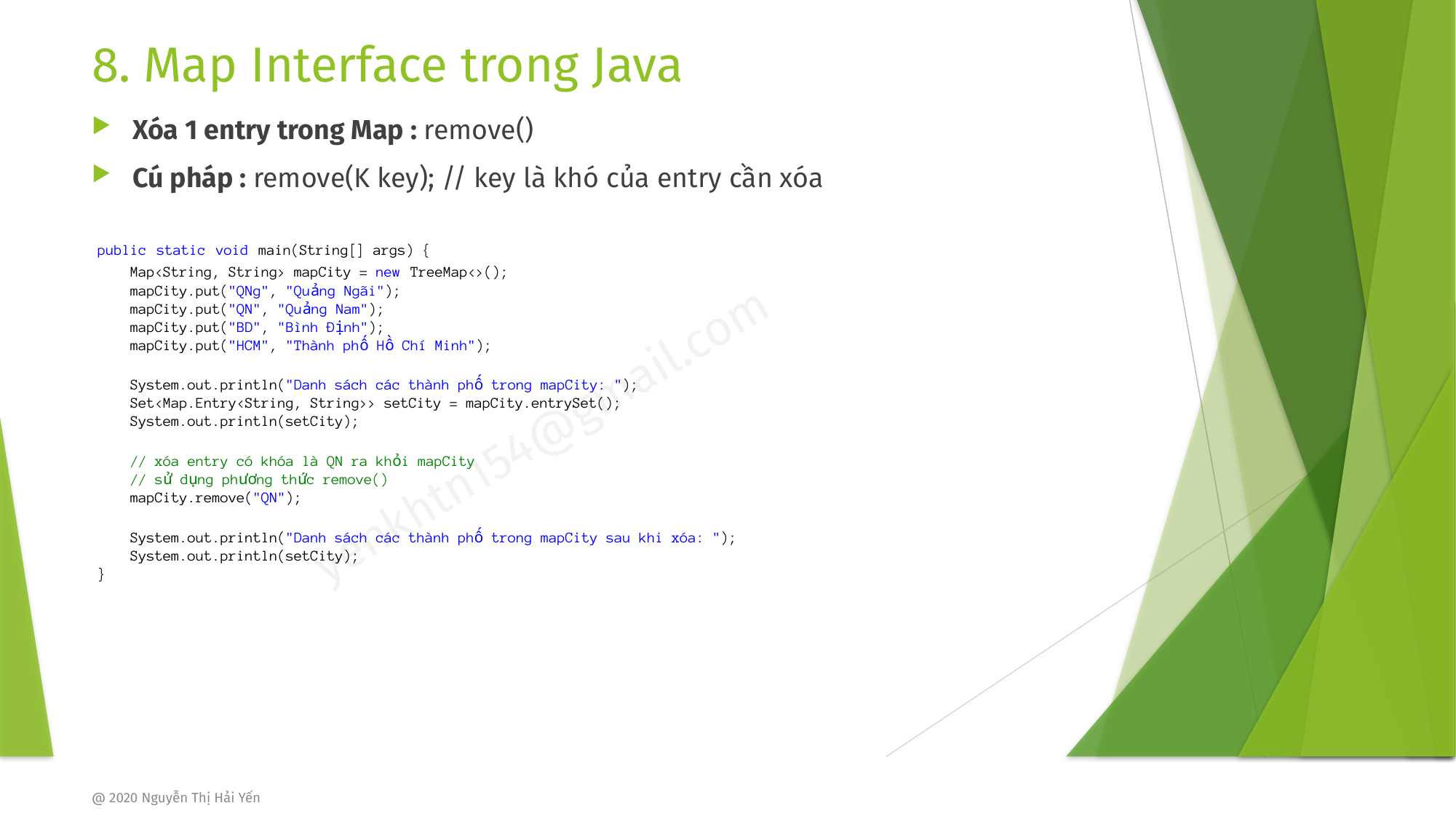

# 8. Map Interface trong Java
Xóa 1 entry trong Map : remove()
Cú pháp : remove(K key); // key là khó của entry cần xóa

public static void main(String[] args) {
    Map<String, String> mapCity = new TreeMap<>();
    mapCity.put("QNg", "Quảng Ngãi");
    mapCity.put("QN", "Quảng Nam");
    mapCity.put("BD", "Bình Định");
    mapCity.put("HCM", "Thành phố Hồ Chí Minh");

    System.out.println("Danh sách các thành phố trong mapCity: ");
    Set<Map.Entry<String, String>> setCity = mapCity.entrySet();
    System.out.println(setCity);

    // xóa entry có khóa là QN ra khỏi mapCity
    // sử dụng phương thức remove()
    mapCity.remove("QN");

    System.out.println("Danh sách các thành phố trong mapCity sau khi xóa: ");
    System.out.println(setCity);
}
@ 2020 Nguyễn Thị Hải Yến